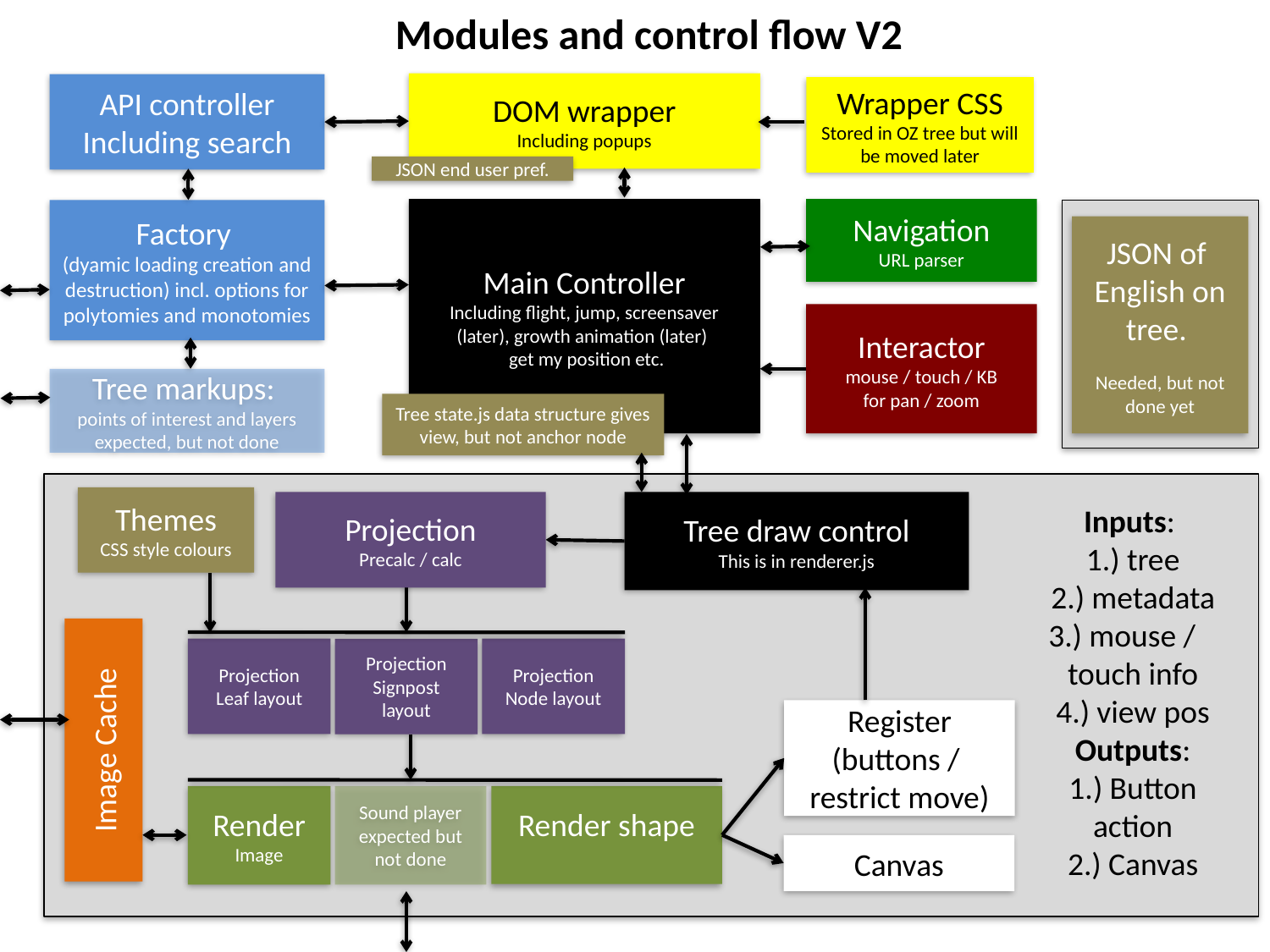

Modules and control flow V2
DOM wrapper
Including popups
API controller
Including search
Wrapper CSS
Stored in OZ tree but will be moved later
JSON end user pref.
Navigation
URL parser
Main Controller
Including flight, jump, screensaver (later), growth animation (later)
 get my position etc.
Factory
(dyamic loading creation and destruction) incl. options for polytomies and monotomies

JSON of
English on tree.

Needed, but not done yet
Interactor
mouse / touch / KB
for pan / zoom
Tree markups:
points of interest and layers expected, but not done
Tree state.js data structure gives view, but not anchor node

Themes
CSS style colours
Projection
Precalc / calc
Tree draw control
This is in renderer.js
Inputs:
1.) tree
2.) metadata
3.) mouse /    touch info
4.) view pos
Outputs:
1.) Button action
2.) Canvas
Projection Leaf layout
Projection Node layout
Projection Signpost layout
Register
(buttons /
restrict move)
Image Cache
Render
Image
Sound player expected but not done
Render shape

Canvas